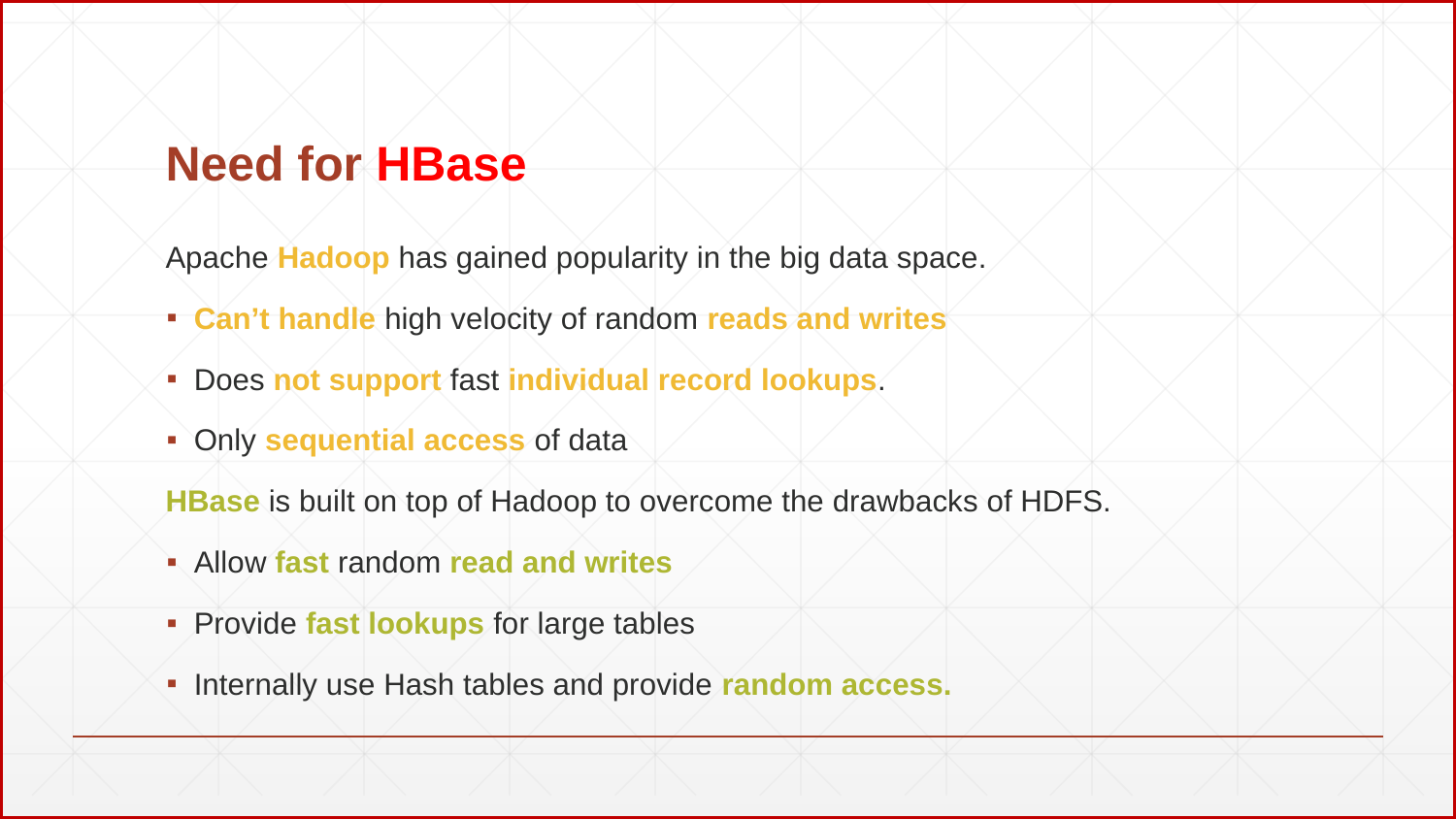

# Need for HBase
Apache Hadoop has gained popularity in the big data space.
Can’t handle high velocity of random reads and writes
Does not support fast individual record lookups.
Only sequential access of data
HBase is built on top of Hadoop to overcome the drawbacks of HDFS.
Allow fast random read and writes
Provide fast lookups for large tables
Internally use Hash tables and provide random access.